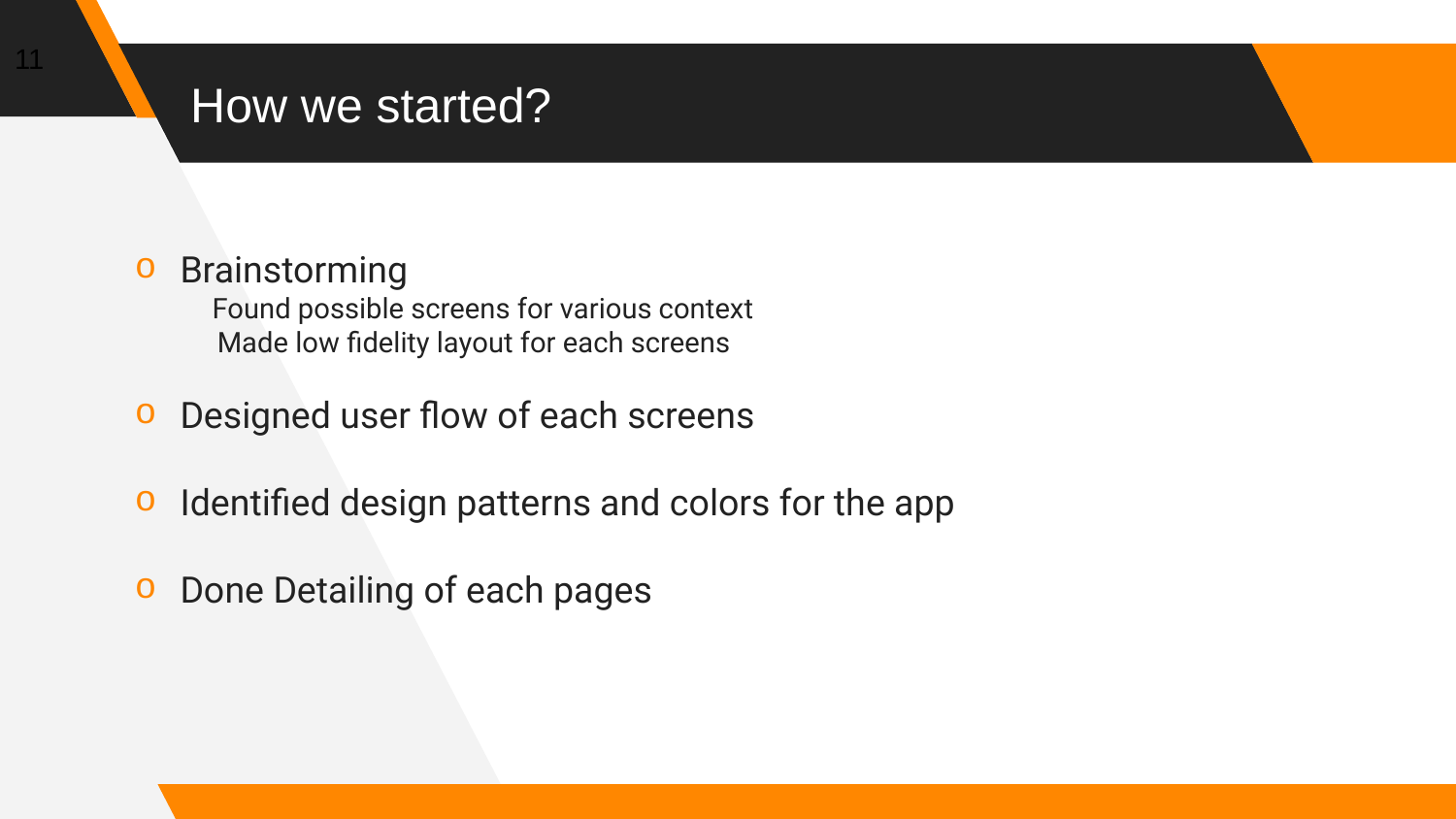

11
# How we started?
Brainstorming
           Found possible screens for various context
                    Made low fidelity layout for each screens
Designed user flow of each screens
Identified design patterns and colors for the app
Done Detailing of each pages